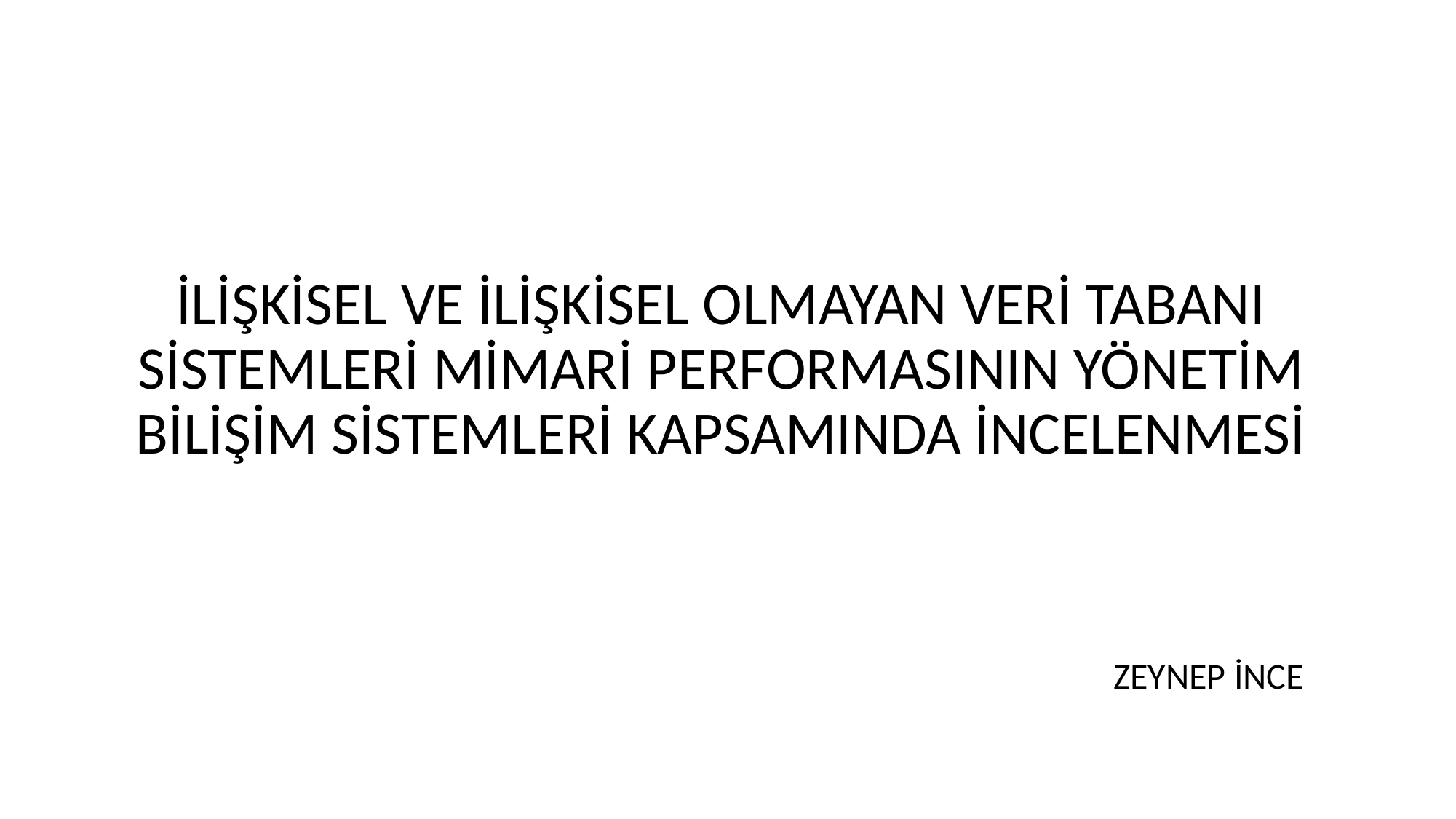

# İLİŞKİSEL VE İLİŞKİSEL OLMAYAN VERİ TABANI SİSTEMLERİ MİMARİ PERFORMASININ YÖNETİM BİLİŞİM SİSTEMLERİ KAPSAMINDA İNCELENMESİ
ZEYNEP İNCE